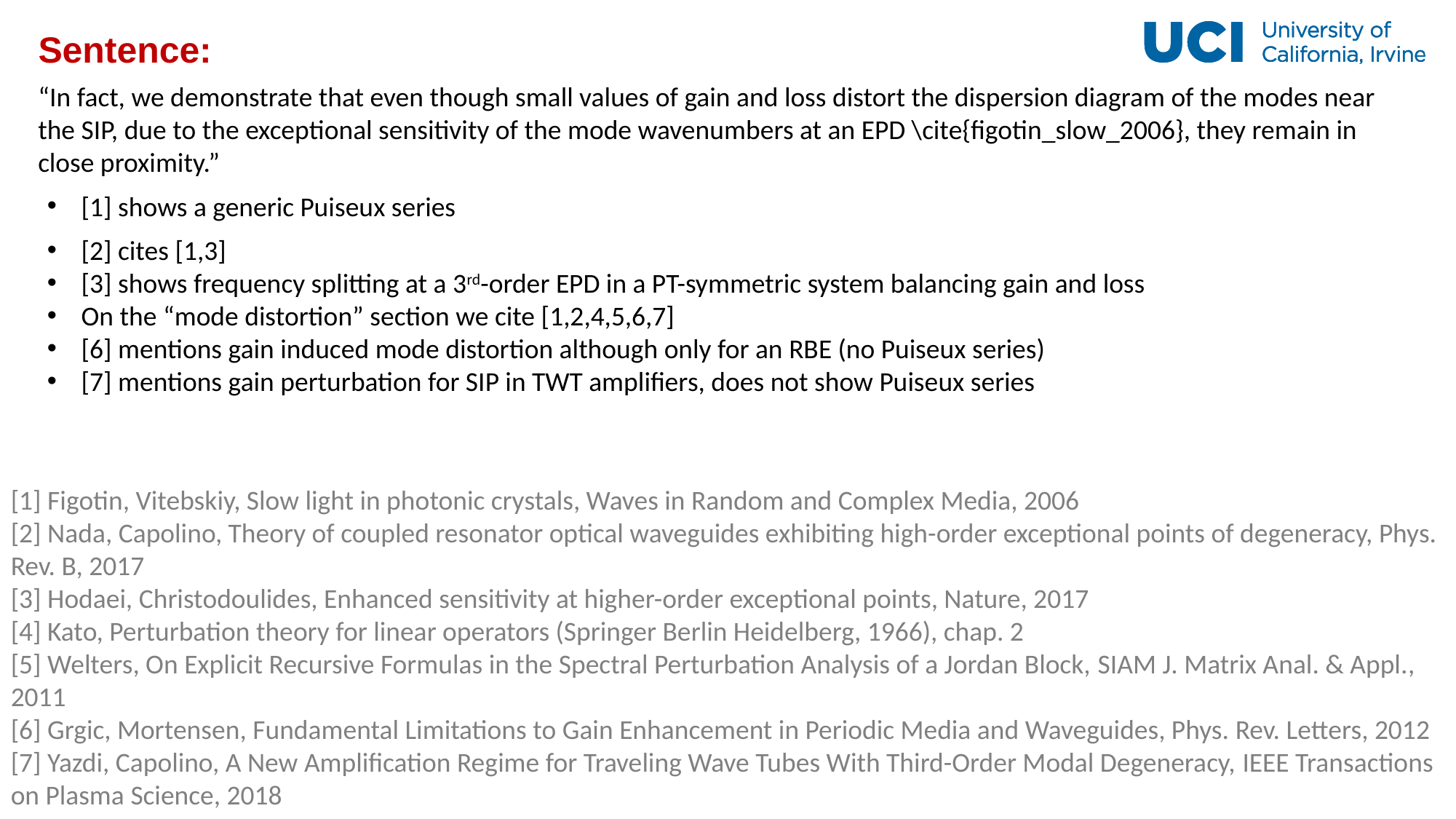

# Sentence:
“In fact, we demonstrate that even though small values of gain and loss distort the dispersion diagram of the modes near the SIP, due to the exceptional sensitivity of the mode wavenumbers at an EPD \cite{figotin_slow_2006}, they remain in close proximity.”
[1] shows a generic Puiseux series
[2] cites [1,3]
[3] shows frequency splitting at a 3rd-order EPD in a PT-symmetric system balancing gain and loss
On the “mode distortion” section we cite [1,2,4,5,6,7]
[6] mentions gain induced mode distortion although only for an RBE (no Puiseux series)
[7] mentions gain perturbation for SIP in TWT amplifiers, does not show Puiseux series
[1] Figotin, Vitebskiy, Slow light in photonic crystals, Waves in Random and Complex Media, 2006
[2] Nada, Capolino, Theory of coupled resonator optical waveguides exhibiting high-order exceptional points of degeneracy, Phys. Rev. B, 2017
[3] Hodaei, Christodoulides, Enhanced sensitivity at higher-order exceptional points, Nature, 2017
[4] Kato, Perturbation theory for linear operators (Springer Berlin Heidelberg, 1966), chap. 2
[5] Welters, On Explicit Recursive Formulas in the Spectral Perturbation Analysis of a Jordan Block, SIAM J. Matrix Anal. & Appl., 2011
[6] Grgic, Mortensen, Fundamental Limitations to Gain Enhancement in Periodic Media and Waveguides, Phys. Rev. Letters, 2012
[7] Yazdi, Capolino, A New Amplification Regime for Traveling Wave Tubes With Third-Order Modal Degeneracy, IEEE Transactions on Plasma Science, 2018